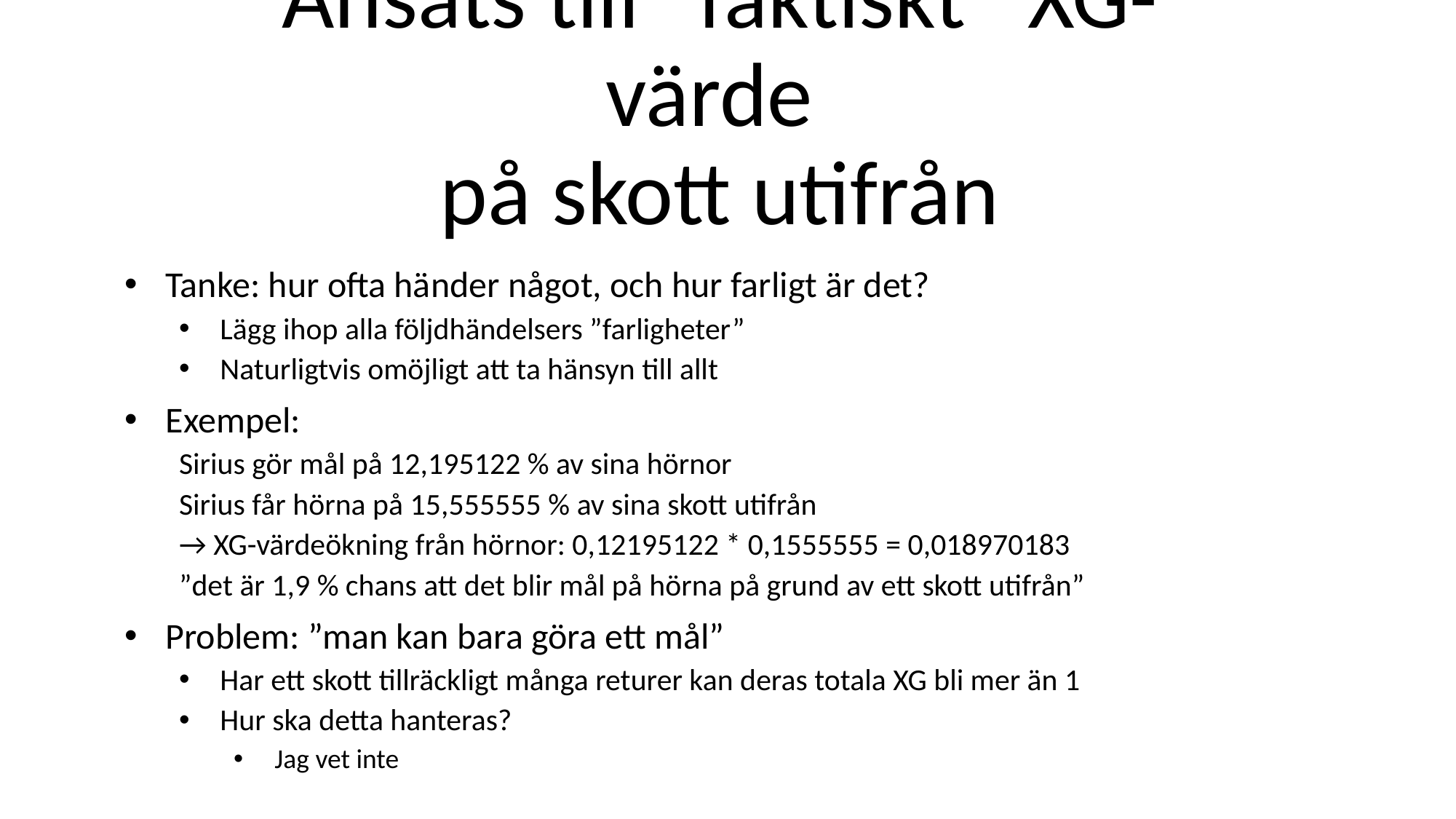

# Ansats till “faktiskt” XG-värde på skott utifrån
Tanke: hur ofta händer något, och hur farligt är det?
Lägg ihop alla följdhändelsers ”farligheter”
Naturligtvis omöjligt att ta hänsyn till allt
Exempel:
Sirius gör mål på 12,195122 % av sina hörnor
Sirius får hörna på 15,555555 % av sina skott utifrån
→ XG-värdeökning från hörnor: 0,12195122 * 0,1555555 = 0,018970183
”det är 1,9 % chans att det blir mål på hörna på grund av ett skott utifrån”
Problem: ”man kan bara göra ett mål”
Har ett skott tillräckligt många returer kan deras totala XG bli mer än 1
Hur ska detta hanteras?
Jag vet inte